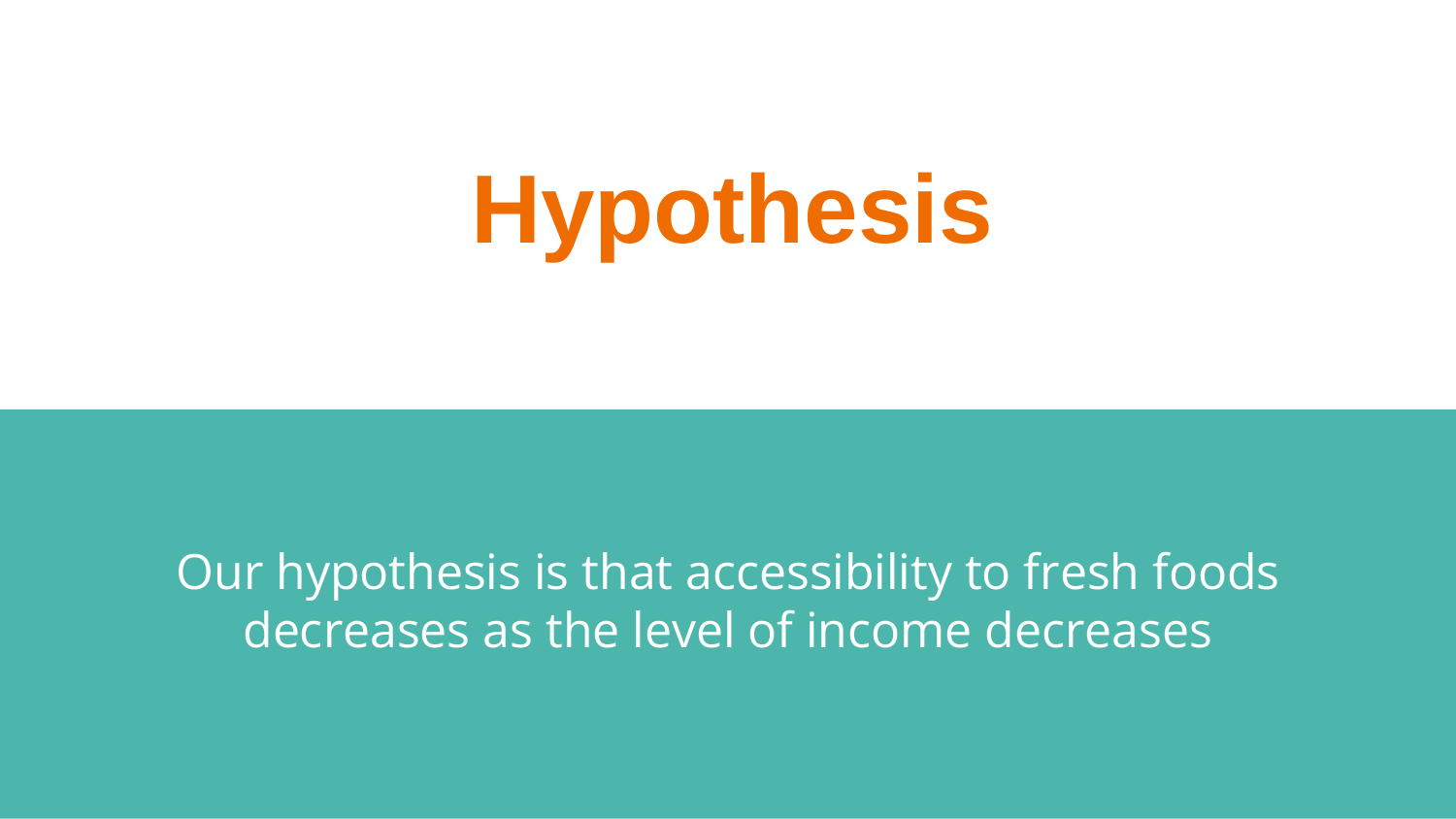

# Hypothesis
Our hypothesis is that accessibility to fresh foods decreases as the level of income decreases